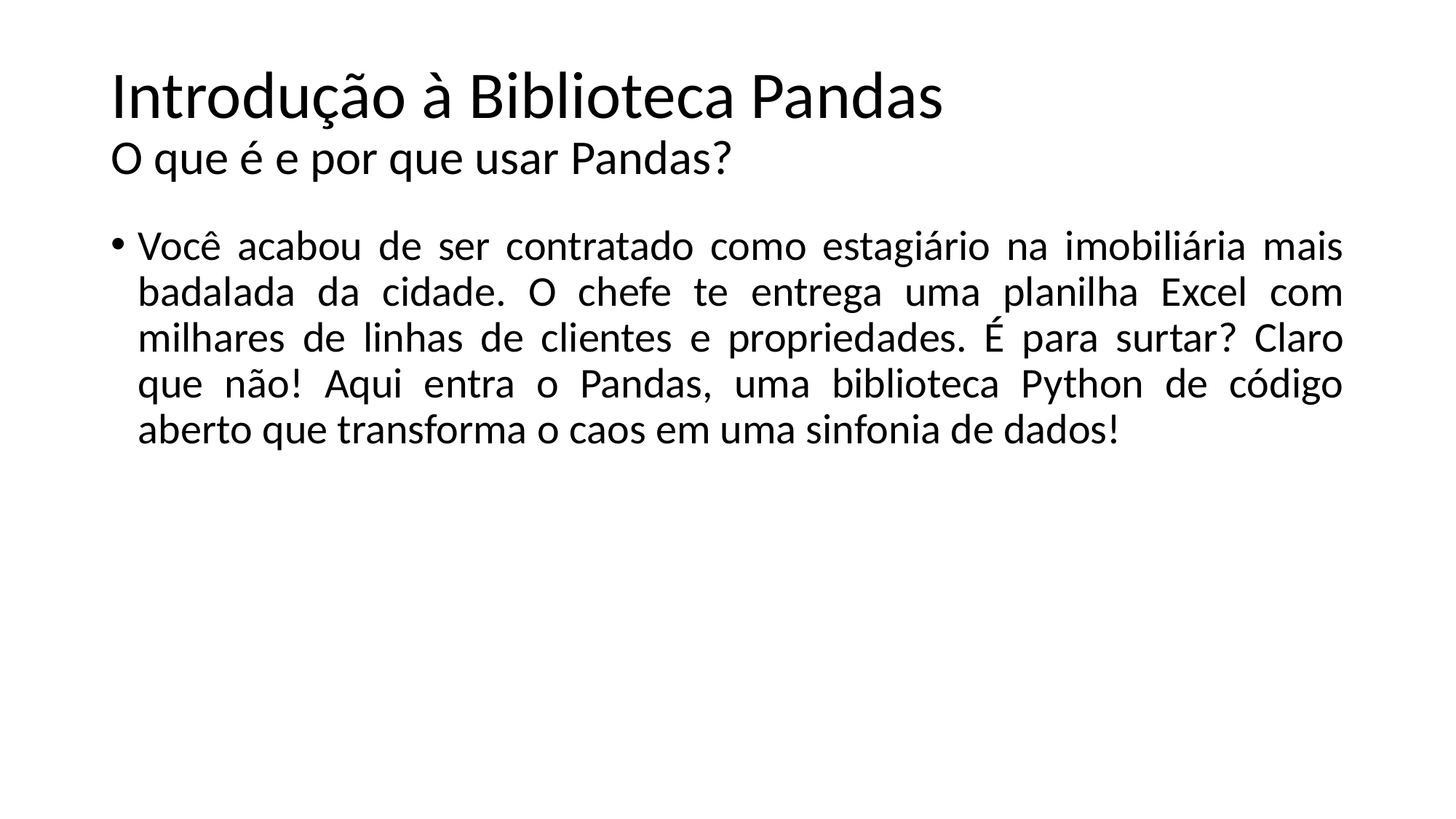

# Introdução à Biblioteca Pandas O que é e por que usar Pandas?
Você acabou de ser contratado como estagiário na imobiliária mais badalada da cidade. O chefe te entrega uma planilha Excel com milhares de linhas de clientes e propriedades. É para surtar? Claro que não! Aqui entra o Pandas, uma biblioteca Python de código aberto que transforma o caos em uma sinfonia de dados!